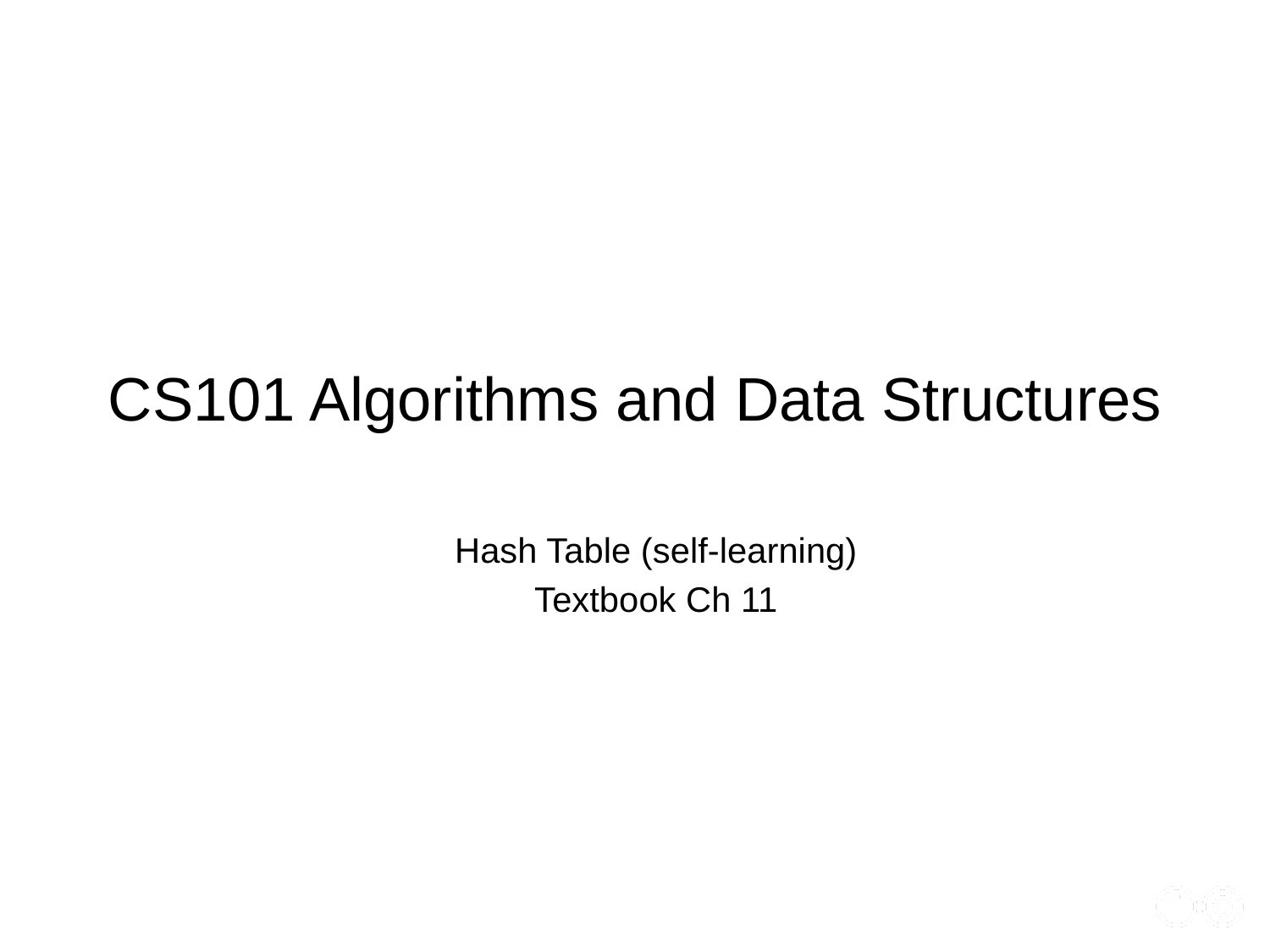

# CS101 Algorithms and Data Structures

Hash Table (self-learning)
Textbook Ch 11